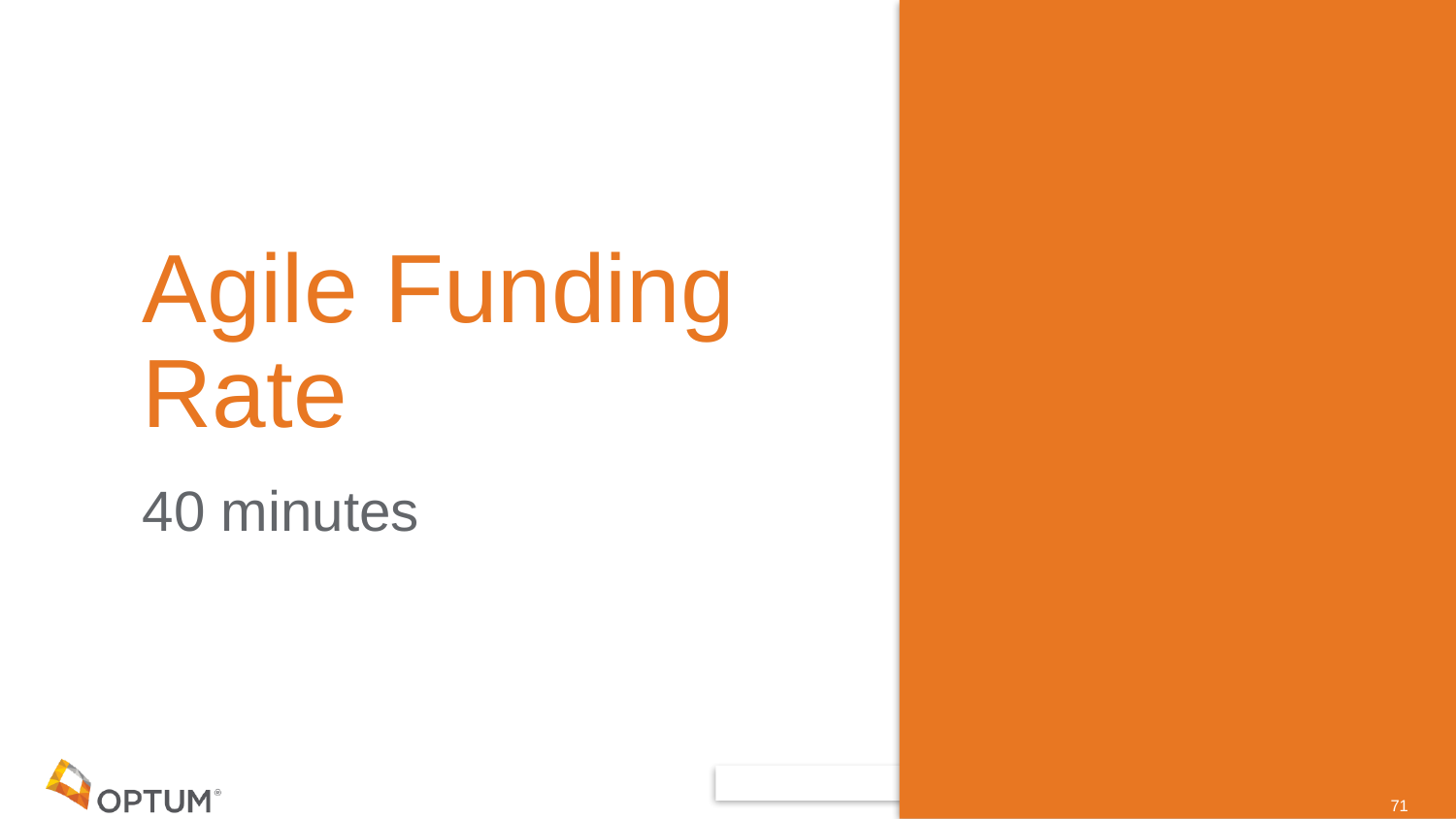

# Agile Funding Rate
40 minutes
71